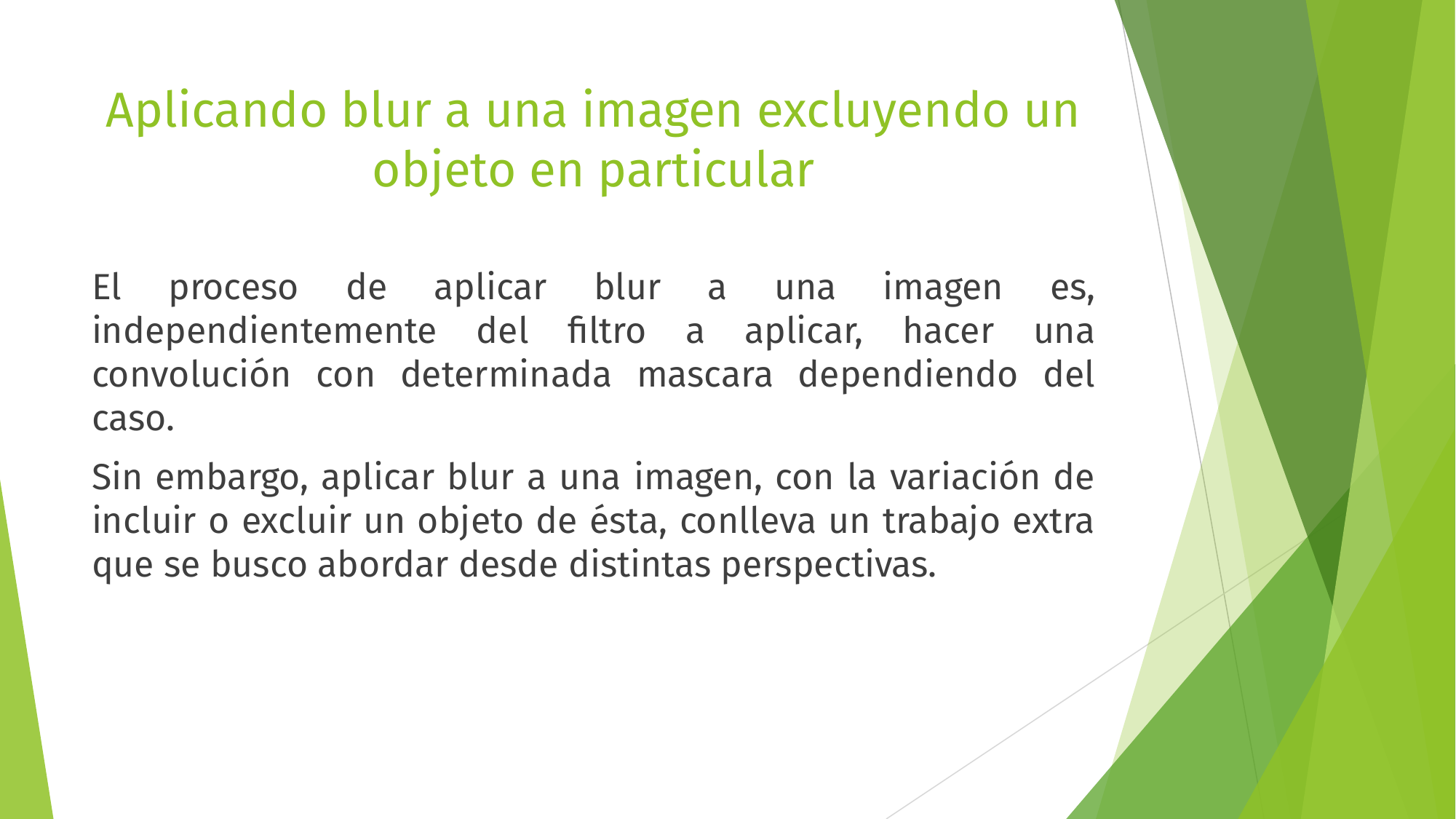

# Aplicando blur a una imagen excluyendo un objeto en particular
El proceso de aplicar blur a una imagen es, independientemente del filtro a aplicar, hacer una convolución con determinada mascara dependiendo del caso.
Sin embargo, aplicar blur a una imagen, con la variación de incluir o excluir un objeto de ésta, conlleva un trabajo extra que se busco abordar desde distintas perspectivas.